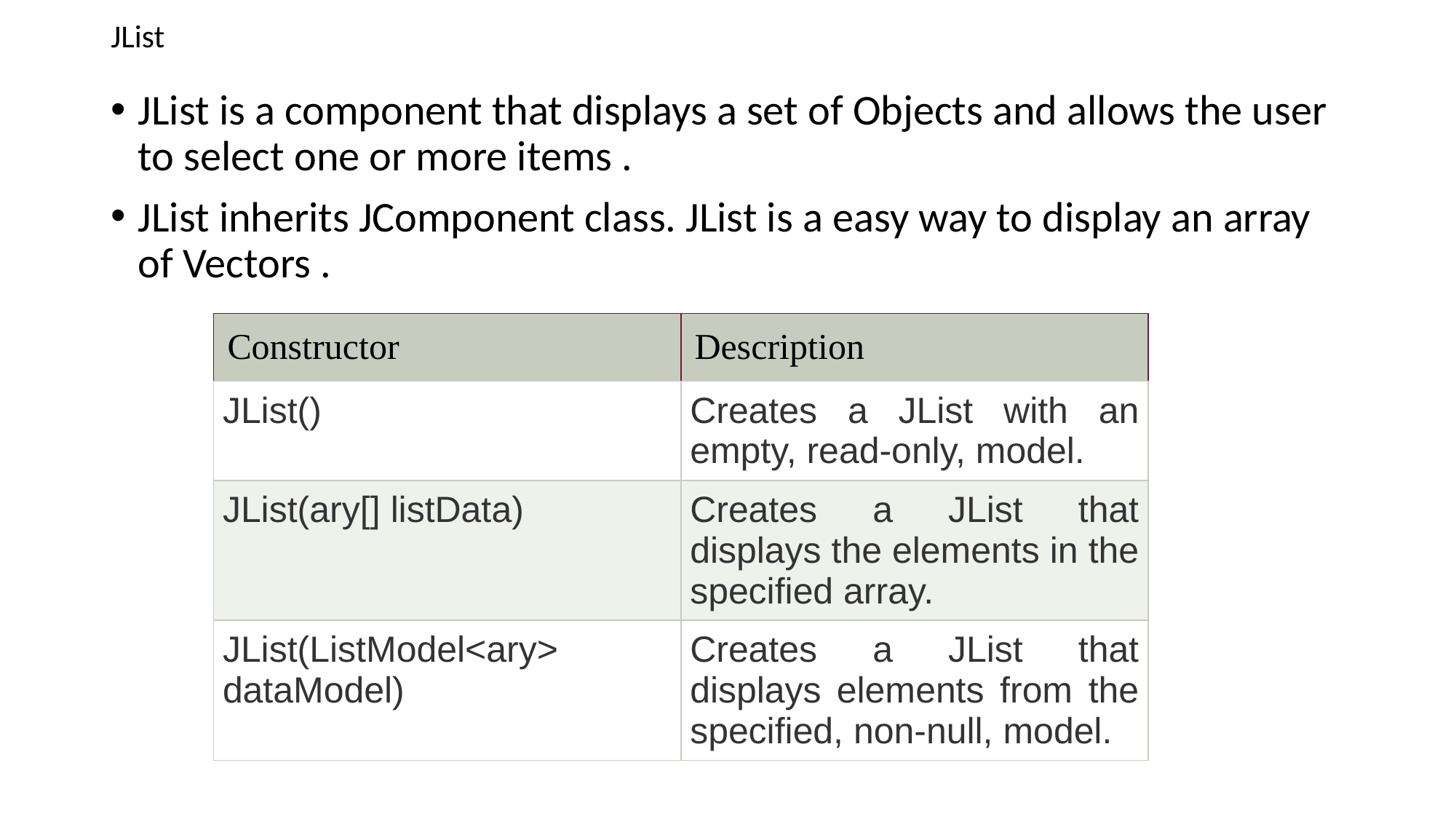

# JList
JList is a component that displays a set of Objects and allows the user to select one or more items .
JList inherits JComponent class. JList is a easy way to display an array of Vectors .

| Constructor | Description |
| --- | --- |
| JList() | Creates a JList with an empty, read-only, model. |
| JList(ary[] listData) | Creates a JList that displays the elements in the specified array. |
| JList(ListModel<ary> dataModel) | Creates a JList that displays elements from the specified, non-null, model. |